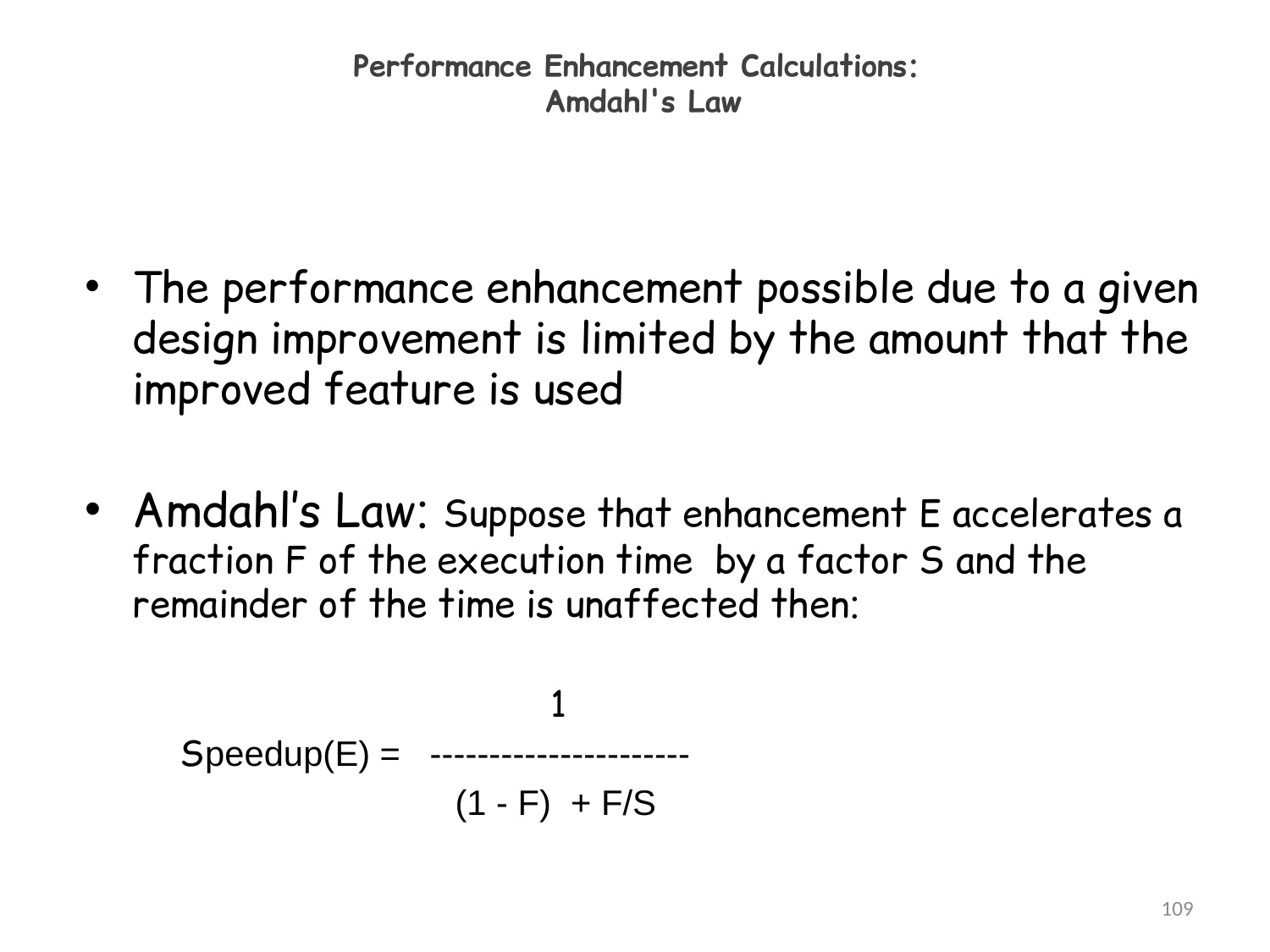

# Performance Enhancement Calculations: Amdahl's Law
The performance enhancement possible due to a given design improvement is limited by the amount that the improved feature is used

Amdahl’s Law: Suppose that enhancement E accelerates a fraction F of the execution time  by a factor S and the remainder of the time is unaffected then:

                                            1
         Speedup(E) =   ----------------------
                                      (1 - F)  + F/S

109